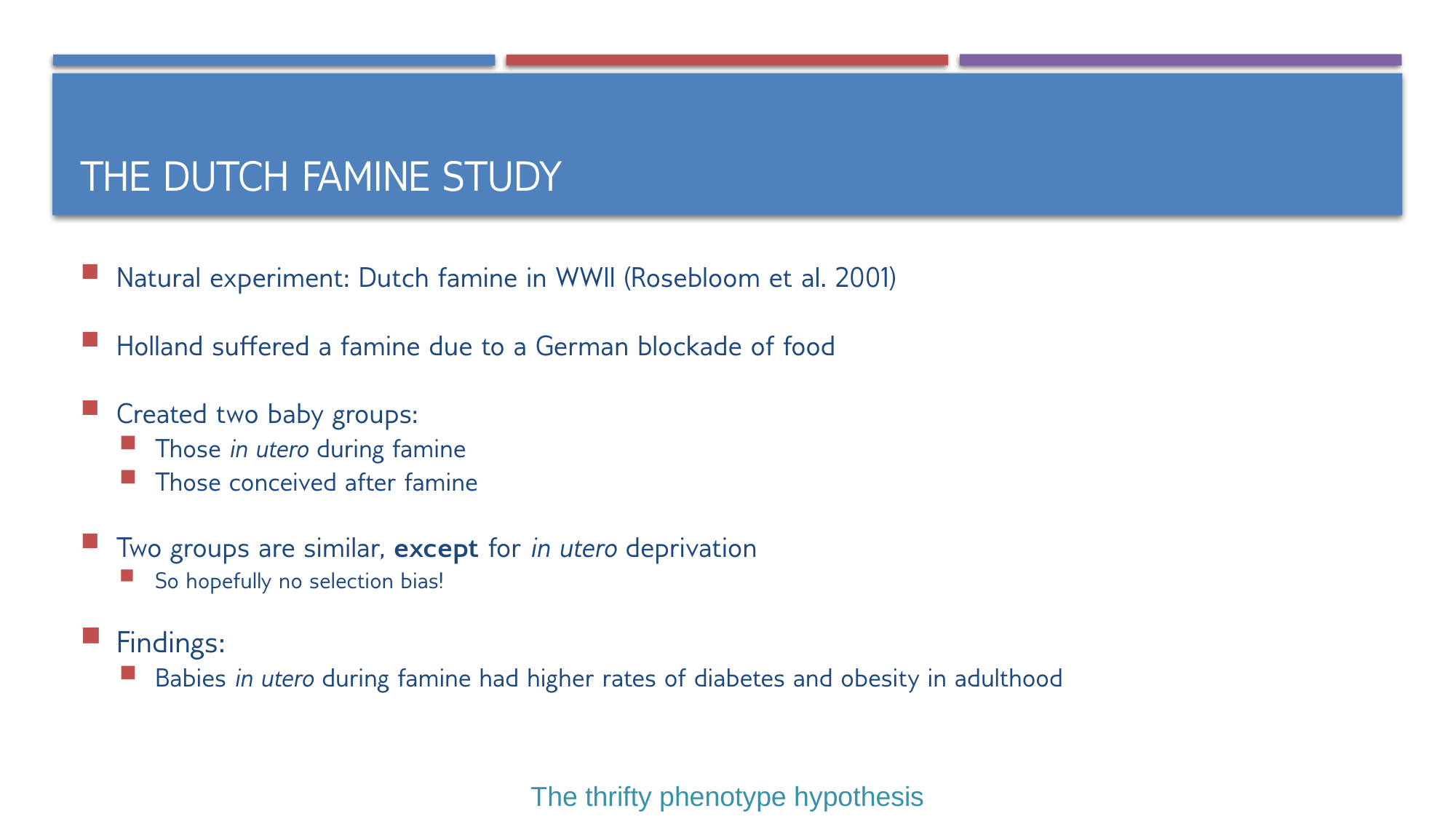

The Dutch famine study
Natural experiment: Dutch famine in WWII (Rosebloom et al. 2001)

Holland suffered a famine due to a German blockade of food

Created two baby groups:
Those in utero during famine
Those conceived after famine

Two groups are similar, except for in utero deprivation
So hopefully no selection bias!

Findings:
Babies in utero during famine had higher rates of diabetes and obesity in adulthood
The thrifty phenotype hypothesis